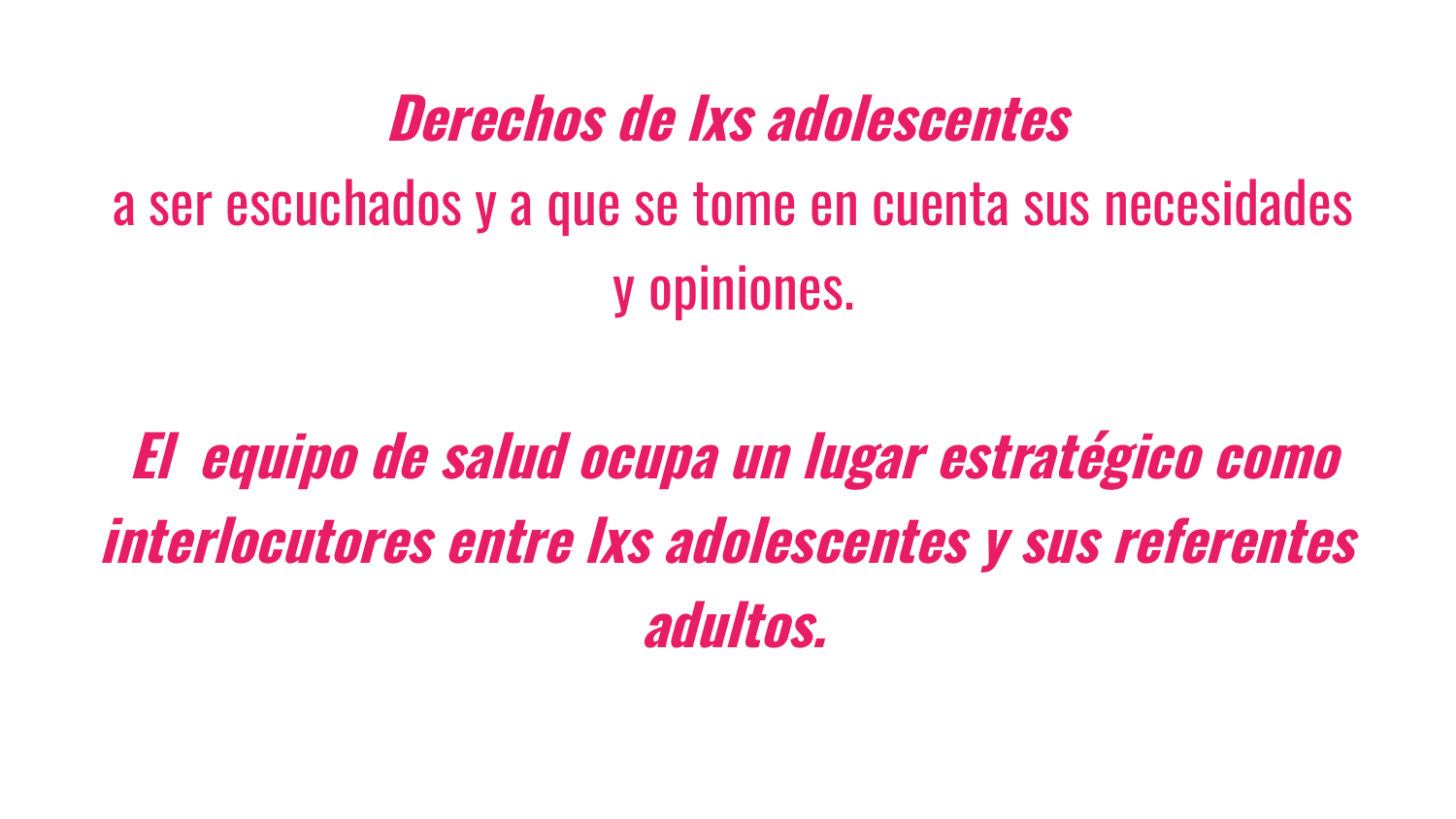

Derechos de lxs adolescentes
a ser escuchados y a que se tome en cuenta sus necesidades y opiniones.

El  equipo de salud ocupa un lugar estratégico como interlocutores entre lxs adolescentes y sus referentes  adultos.